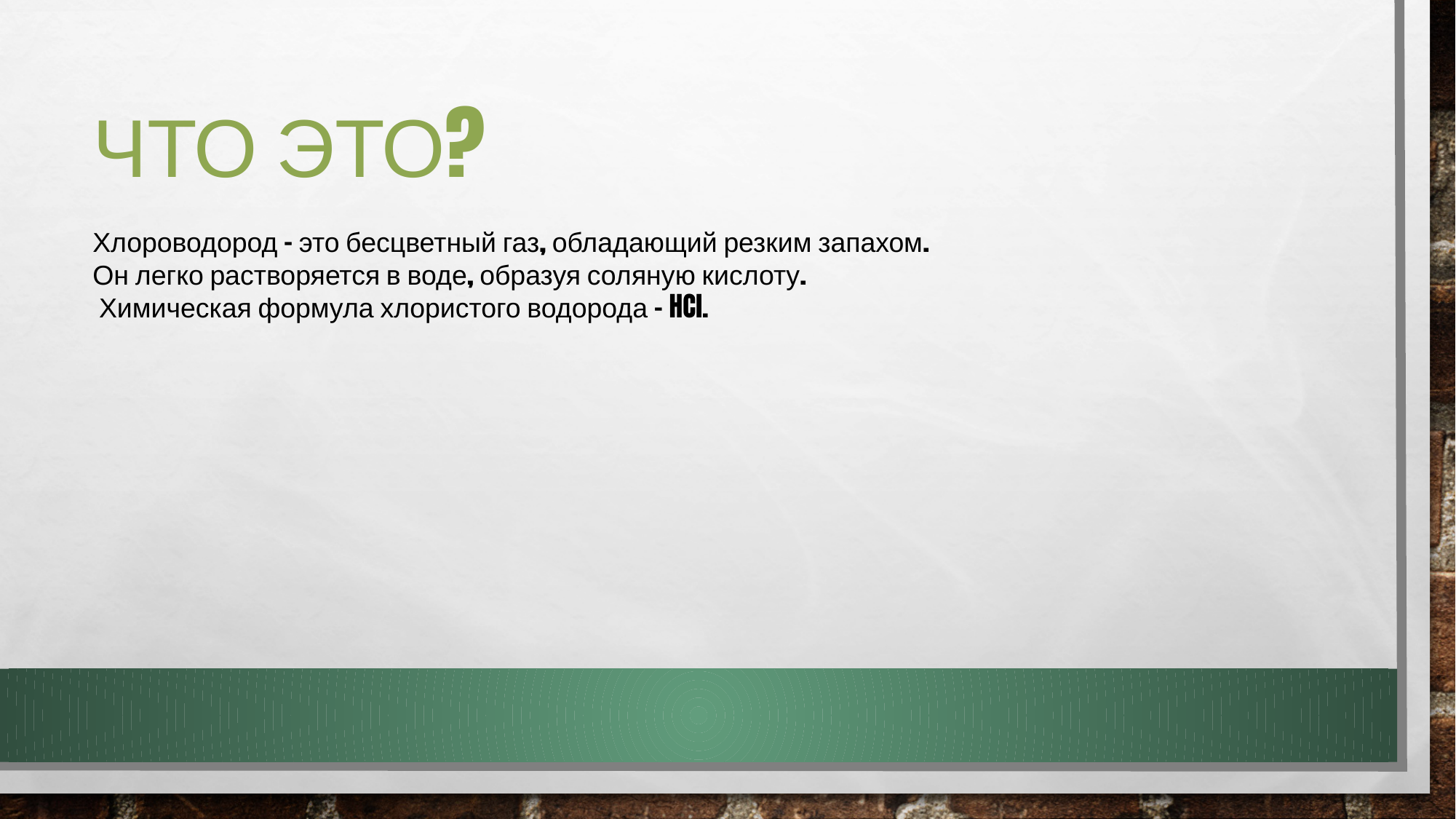

# Что это?
Хлороводород - это бесцветный газ, обладающий резким запахом.
Он легко растворяется в воде, образуя соляную кислоту.
 Химическая формула хлористого водорода - HCl.